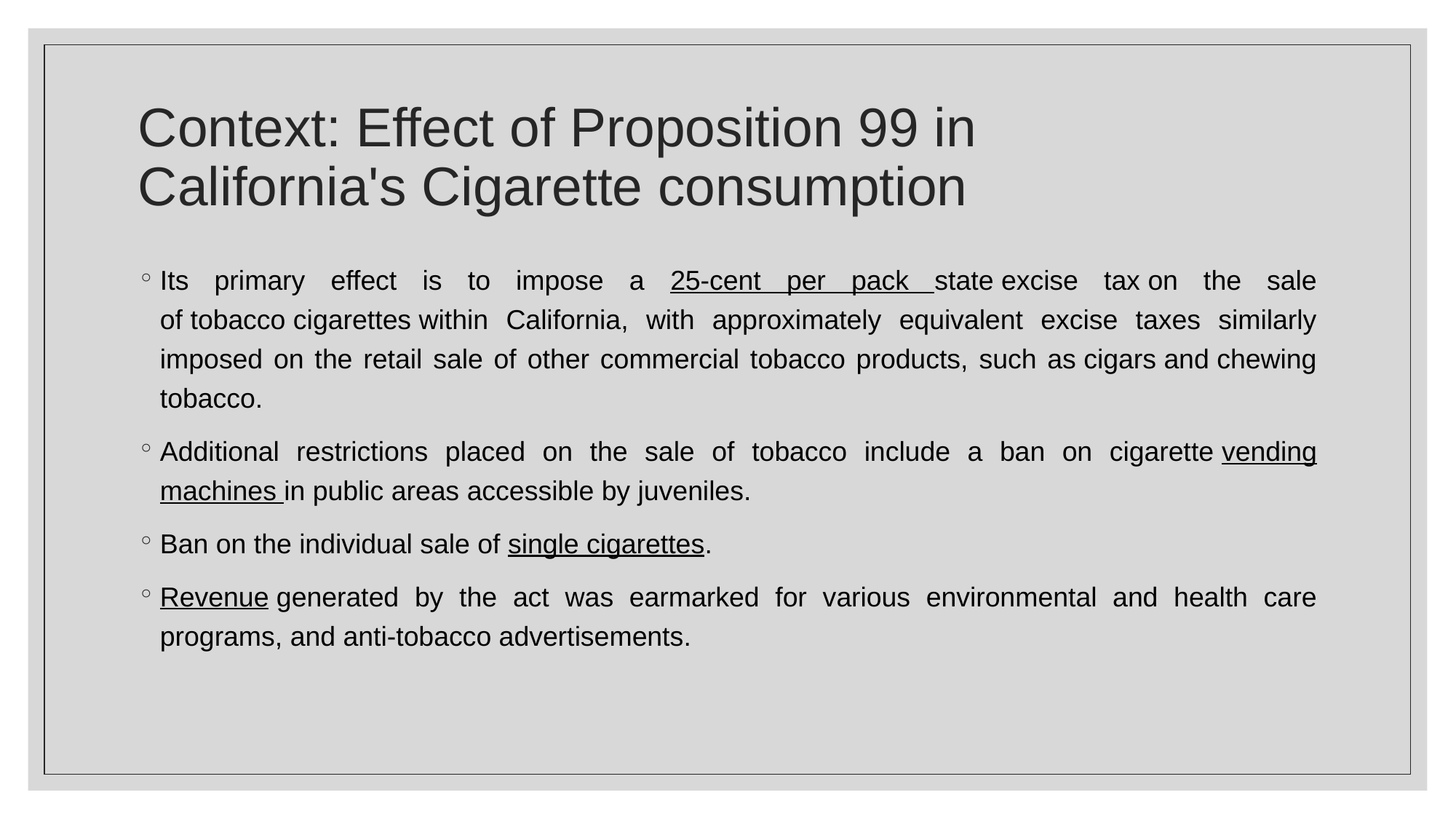

# Context: Effect of Proposition 99 in California's Cigarette consumption
Its primary effect is to impose a 25-cent per pack state excise tax on the sale of tobacco cigarettes within California, with approximately equivalent excise taxes similarly imposed on the retail sale of other commercial tobacco products, such as cigars and chewing tobacco.
Additional restrictions placed on the sale of tobacco include a ban on cigarette vending machines in public areas accessible by juveniles.
Ban on the individual sale of single cigarettes.
Revenue generated by the act was earmarked for various environmental and health care programs, and anti-tobacco advertisements.